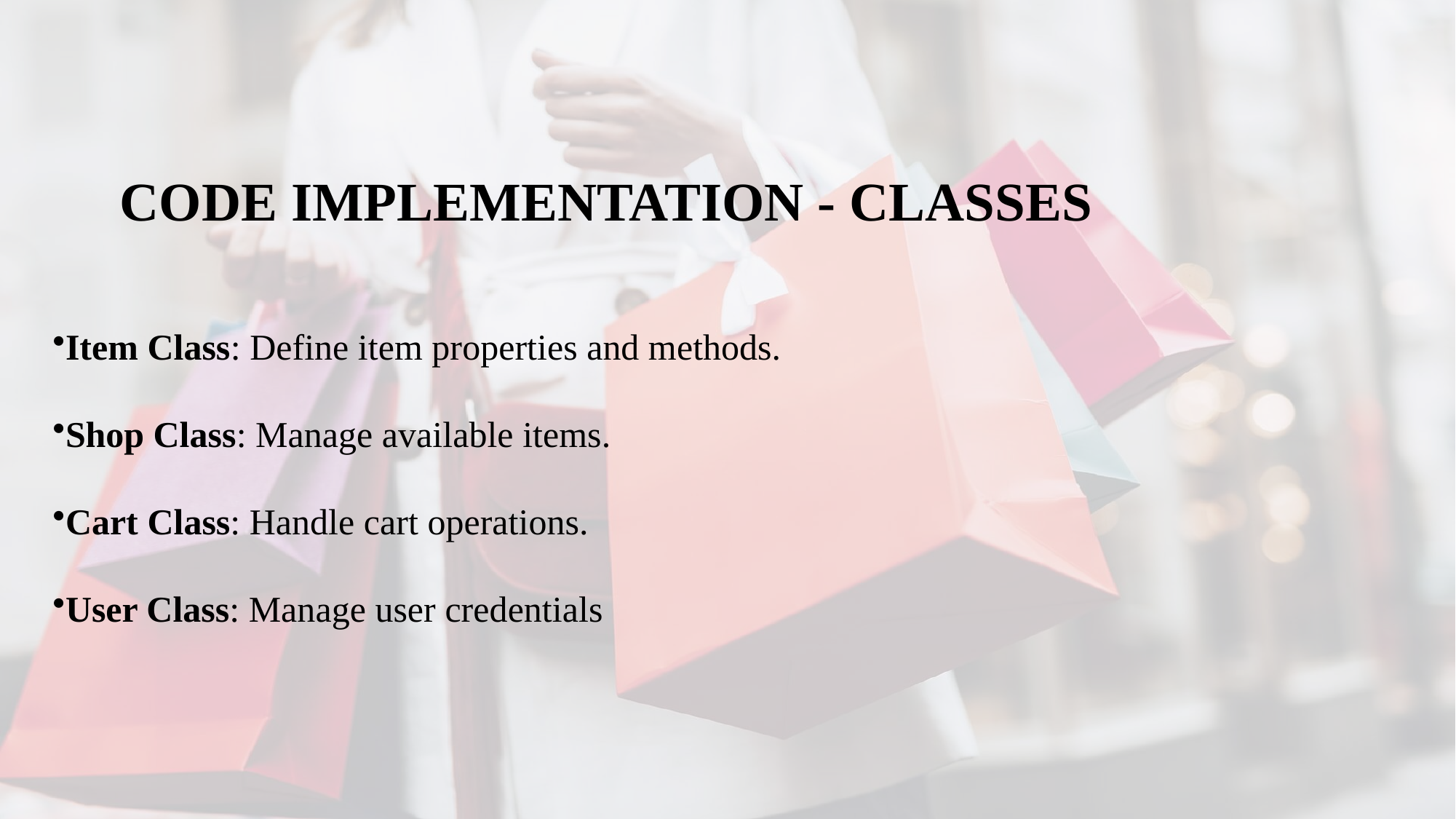

# CODE IMPLEMENTATION - CLASSES
Item Class: Define item properties and methods.

Shop Class: Manage available items.

Cart Class: Handle cart operations.

User Class: Manage user credentials